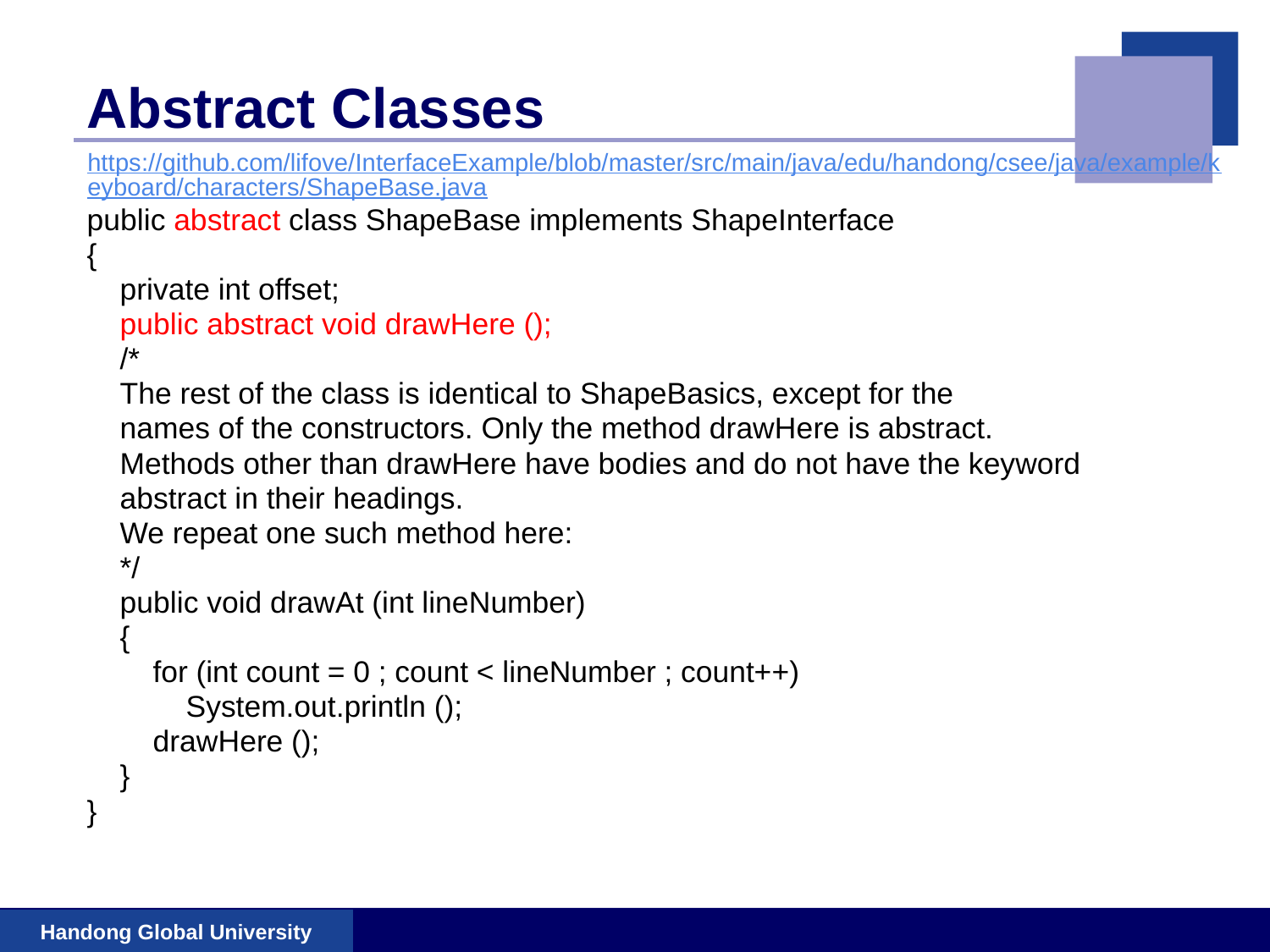

# Abstract Classes
https://github.com/lifove/InterfaceExample/blob/master/src/main/java/edu/handong/csee/java/example/keyboard/characters/ShapeBase.java
public abstract class ShapeBase implements ShapeInterface
{
    private int offset;
    public abstract void drawHere ();
    /*
    The rest of the class is identical to ShapeBasics, except for the
    names of the constructors. Only the method drawHere is abstract.
    Methods other than drawHere have bodies and do not have the keyword
    abstract in their headings.
    We repeat one such method here:
    */
    public void drawAt (int lineNumber)
    {
        for (int count = 0 ; count < lineNumber ; count++)
            System.out.println ();
        drawHere ();
    }
}